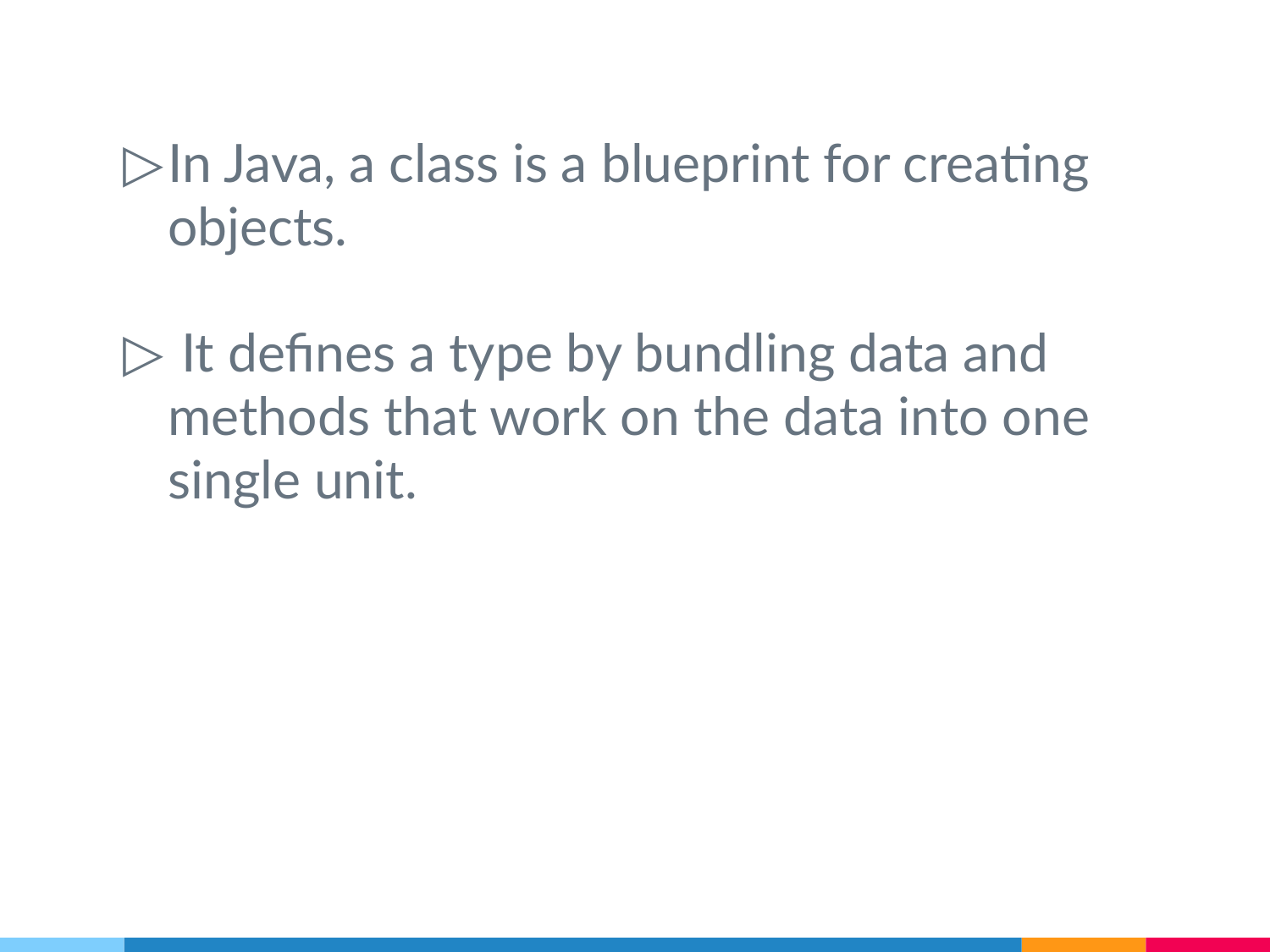

In Java, a class is a blueprint for creating objects.

 It defines a type by bundling data and methods that work on the data into one single unit.